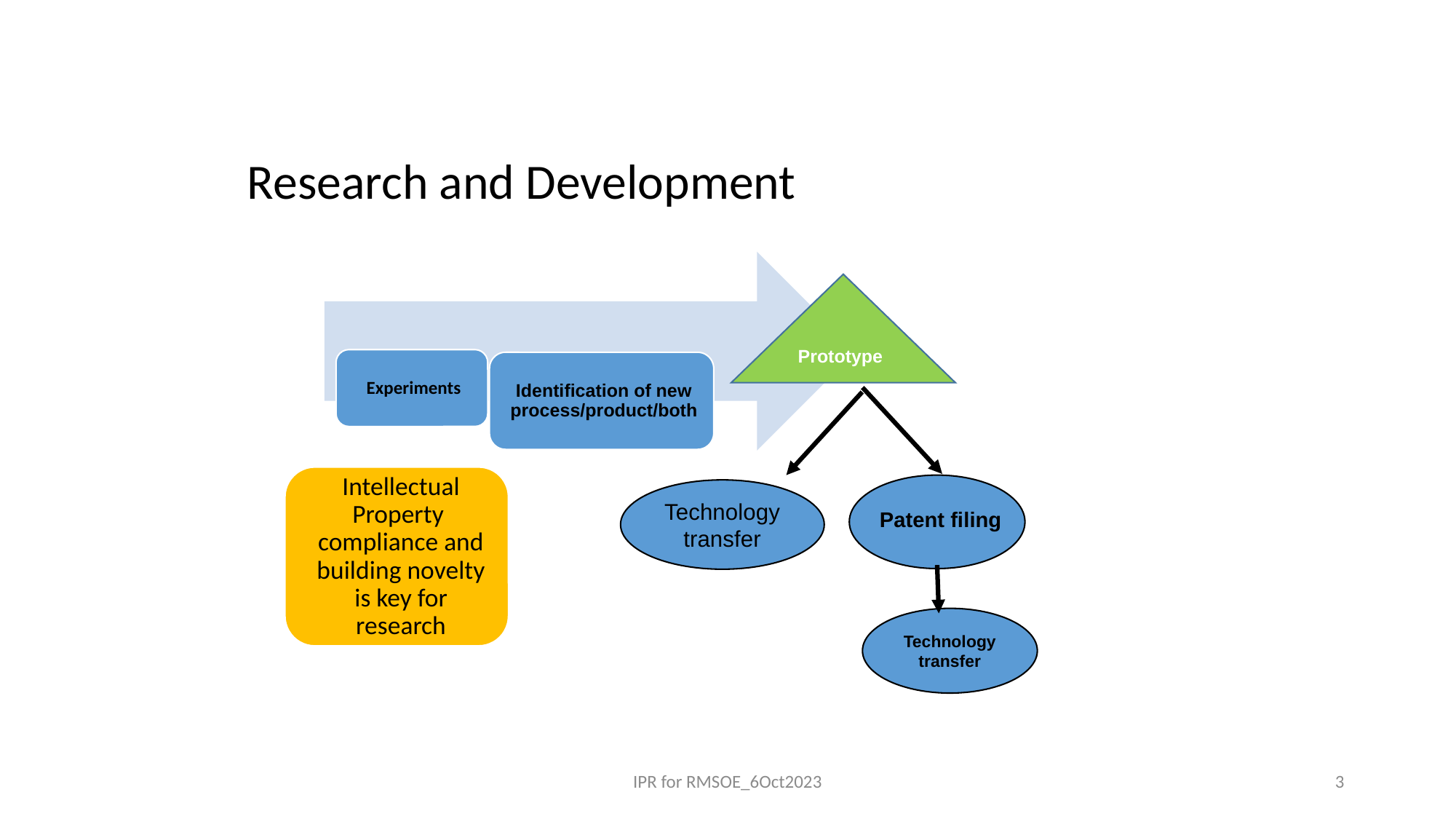

# Research and Development
Experiments
Identification of new process/product/both
Intellectual Property  compliance and building novelty is key for research
Prototype

Technology transfer
Patent filing
Technology transfer
IPR for RMSOE_6Oct2023
3